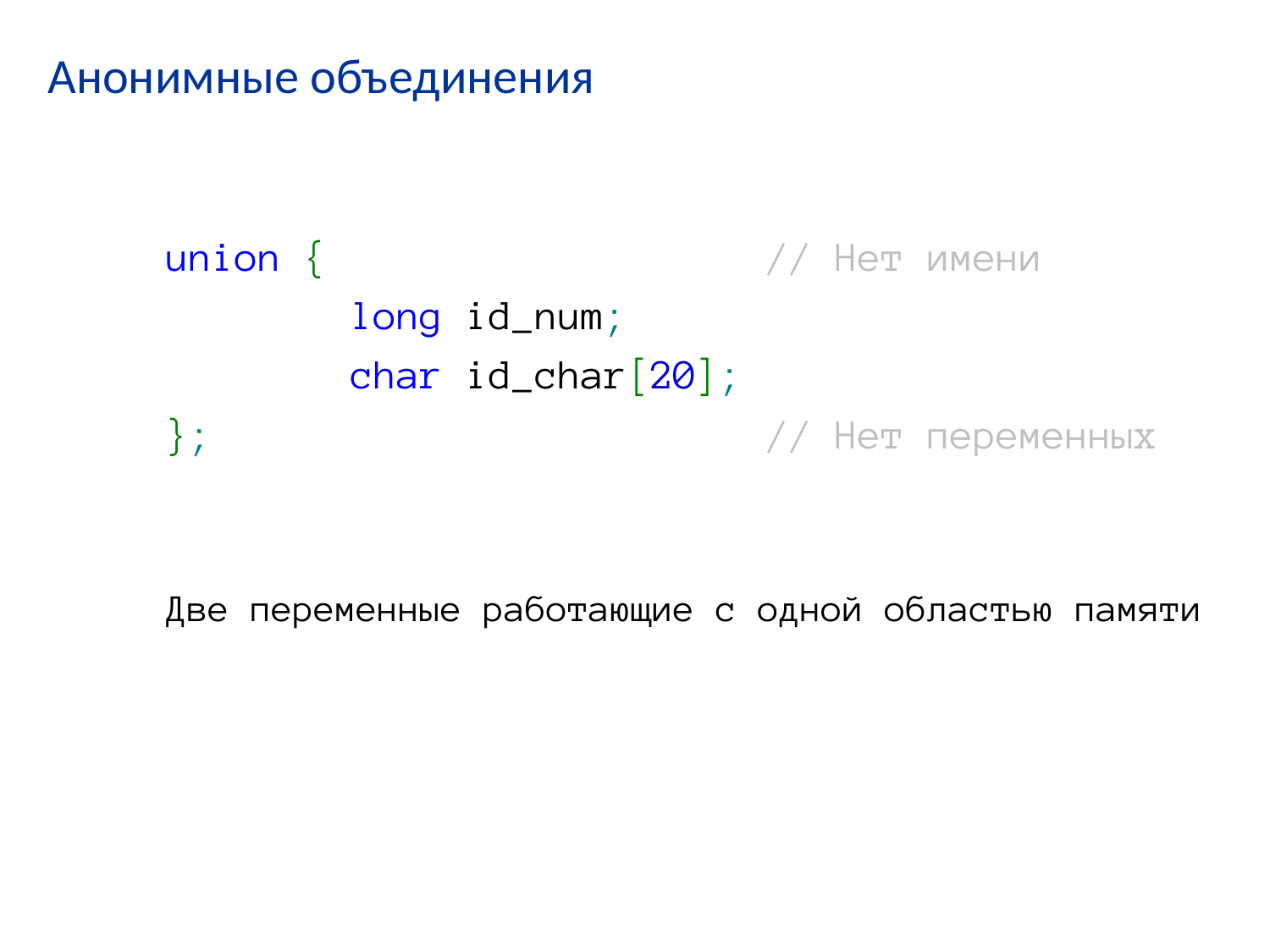

# Анонимные объединения
union {                   // Нет имени
        long id_num;
        char id_char[20];
};                        // Нет переменных

Две переменные работающие с одной областью памяти